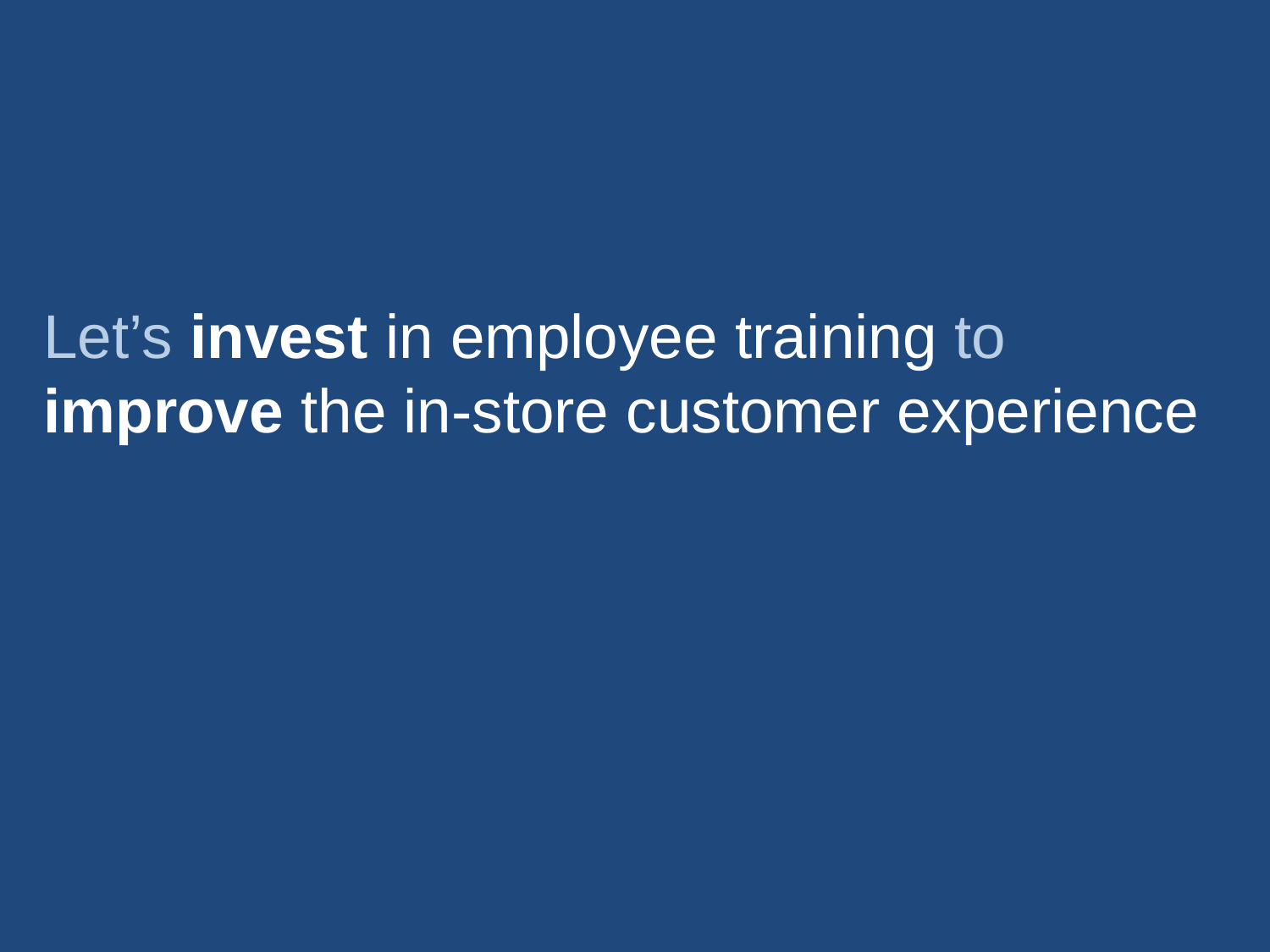

Let’s invest in employee training to improve the in-store customer experience